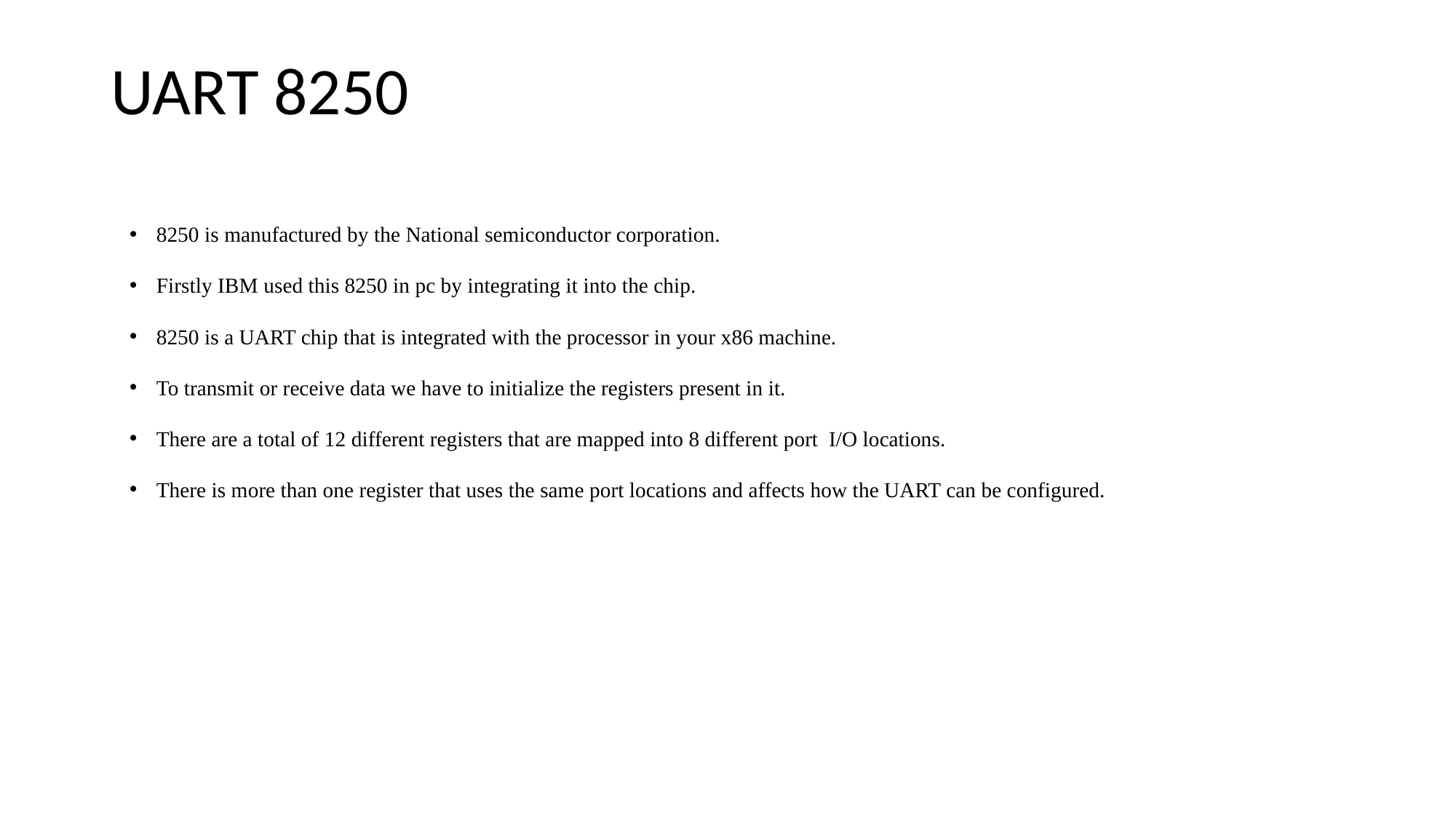

# UART 8250
8250 is manufactured by the National semiconductor corporation.
Firstly IBM used this 8250 in pc by integrating it into the chip.
8250 is a UART chip that is integrated with the processor in your x86 machine.
To transmit or receive data we have to initialize the registers present in it.
There are a total of 12 different registers that are mapped into 8 different port  I/O locations.
There is more than one register that uses the same port locations and affects how the UART can be configured.